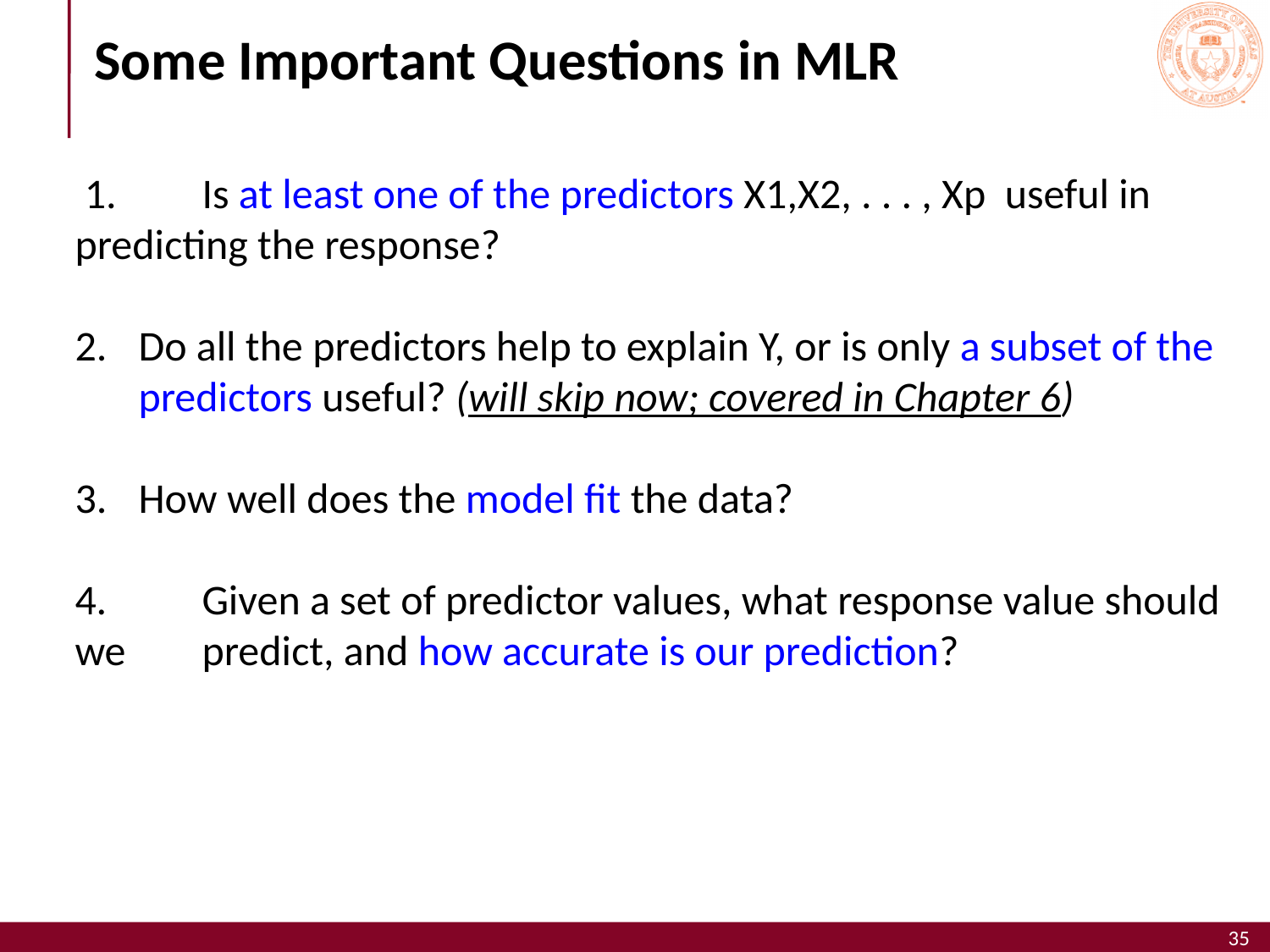

# Some Important Questions in MLR
 1. 	Is at least one of the predictors X1,X2, . . . , Xp  useful in 	predicting the response?

Do all the predictors help to explain Y, or is only a subset of the predictors useful? (will skip now; covered in Chapter 6)

How well does the model fit the data?

4.  	Given a set of predictor values, what response value should we 	predict, and how accurate is our prediction?
35